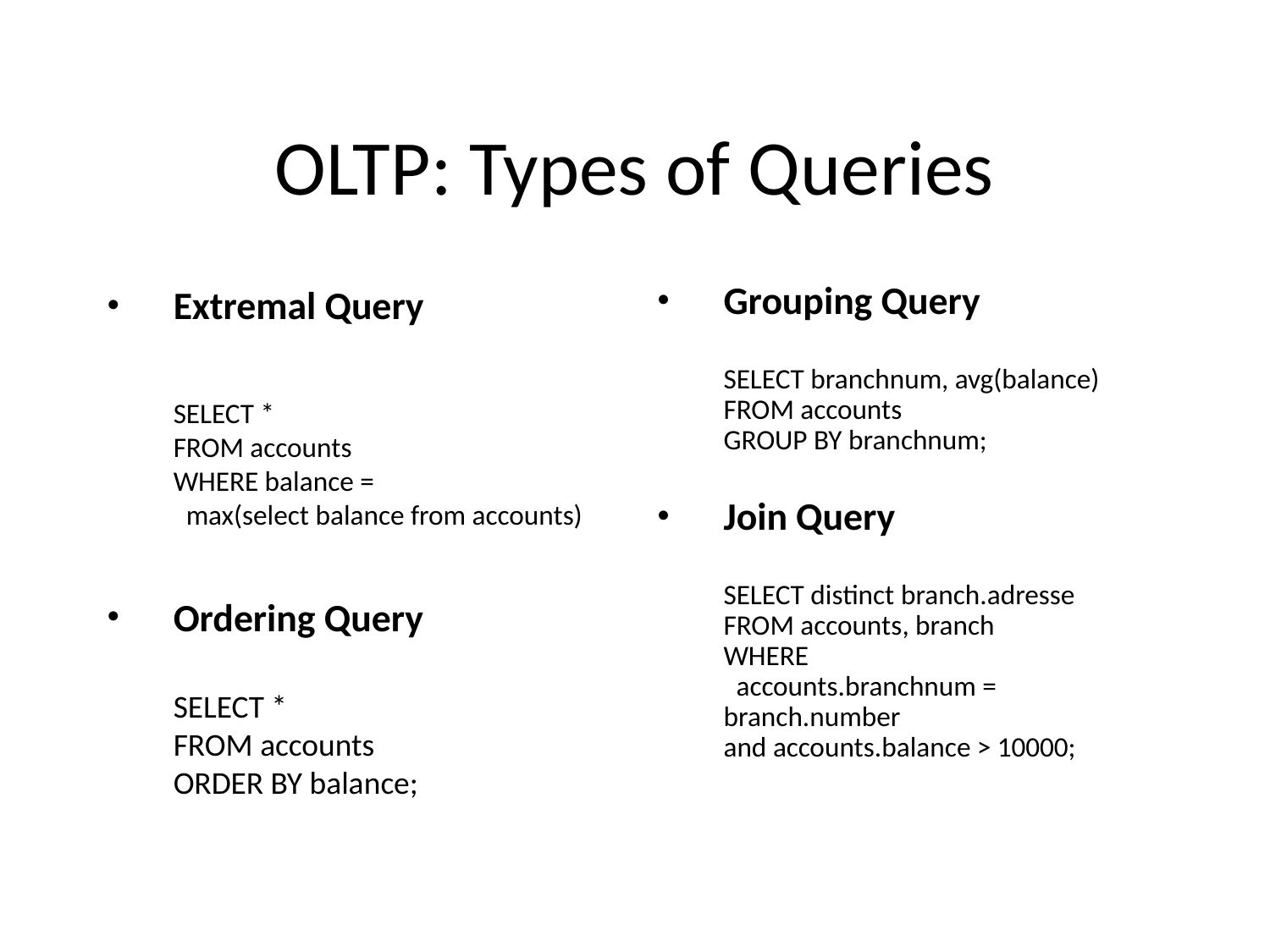

# OLTP: Types of Queries
Extremal Query
SELECT *
FROM accounts
WHERE balance =
  max(select balance from accounts)

Ordering Query
SELECT *
FROM accounts
ORDER BY balance;
Grouping Query
SELECT branchnum, avg(balance)
FROM accounts
GROUP BY branchnum;
Join Query
SELECT distinct branch.adresse
FROM accounts, branch
WHERE
  accounts.branchnum = 	   		branch.number
and accounts.balance > 10000;